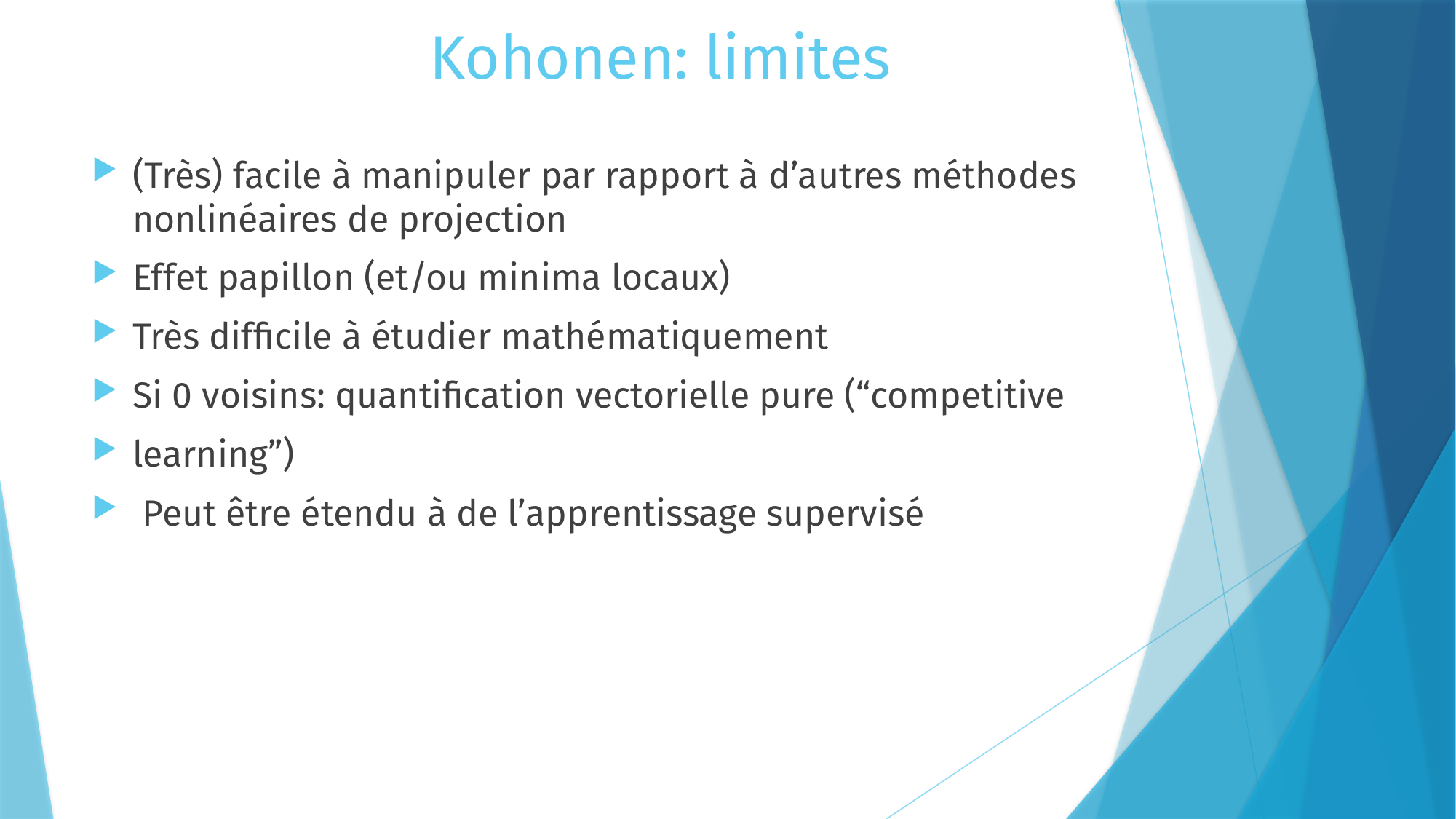

# Kohonen: limites
(Très) facile à manipuler par rapport à d’autres méthodes nonlinéaires de projection
Effet papillon (et/ou minima locaux)
Très difficile à étudier mathématiquement
Si 0 voisins: quantification vectorielle pure (“competitive
learning”)
 Peut être étendu à de l’apprentissage supervisé